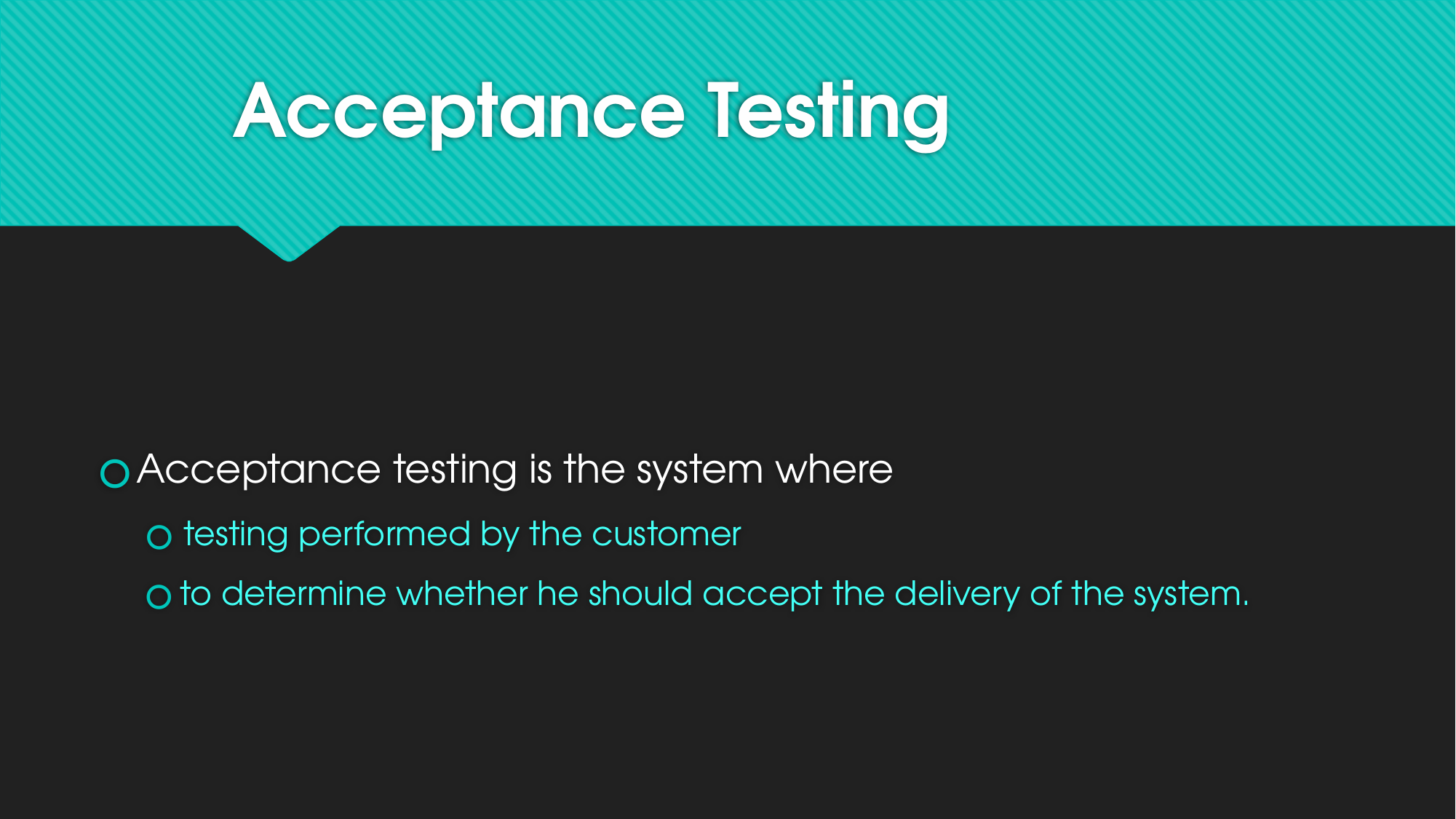

# Acceptance Testing
Acceptance testing is the system where
testing performed by the customer
to determine whether he should accept the delivery of the system.